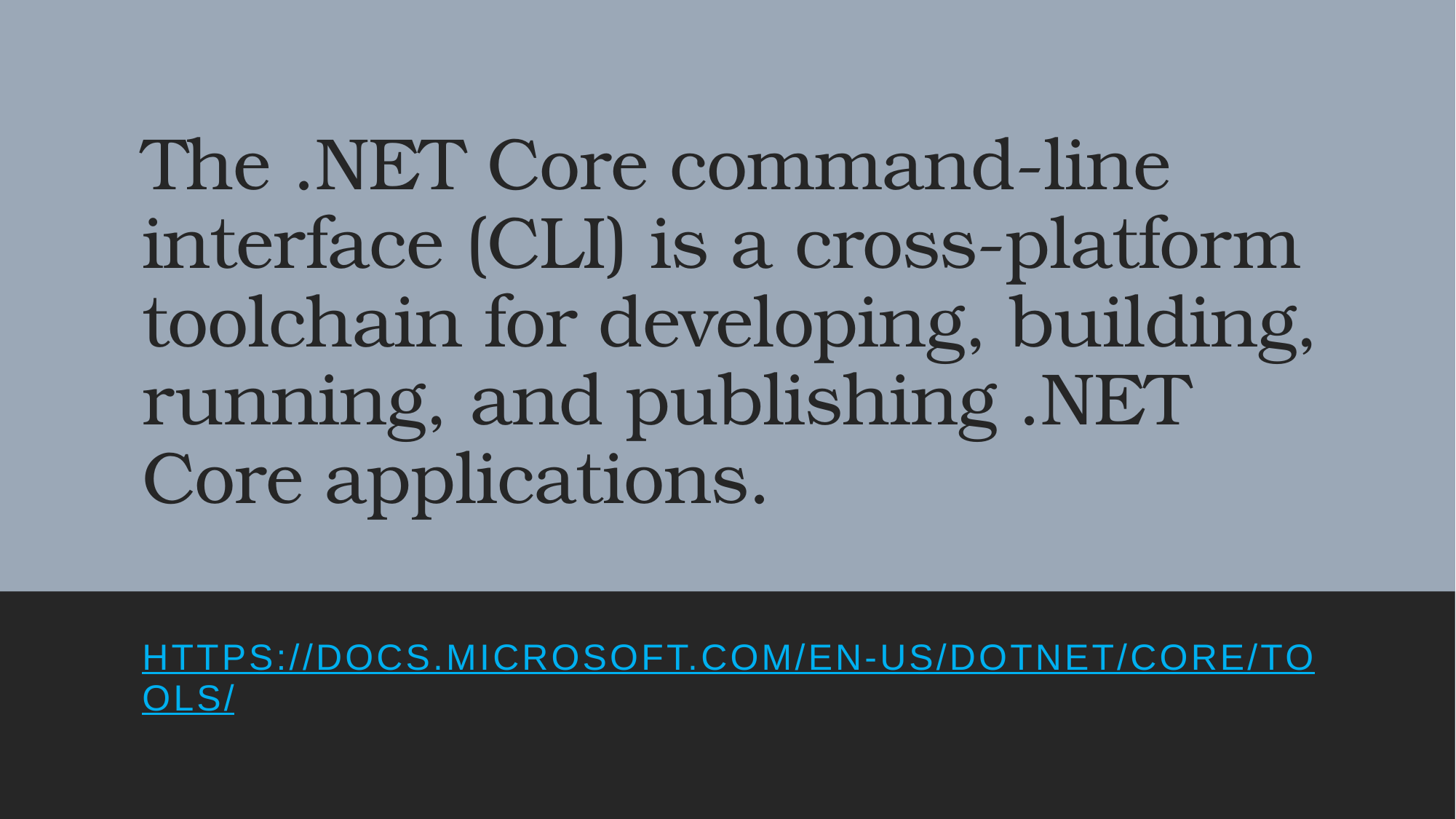

# The .NET Core command-line interface (CLI) is a cross-platform toolchain for developing, building, running, and publishing .NET Core applications.

https://docs.microsoft.com/en-us/dotnet/core/tools/